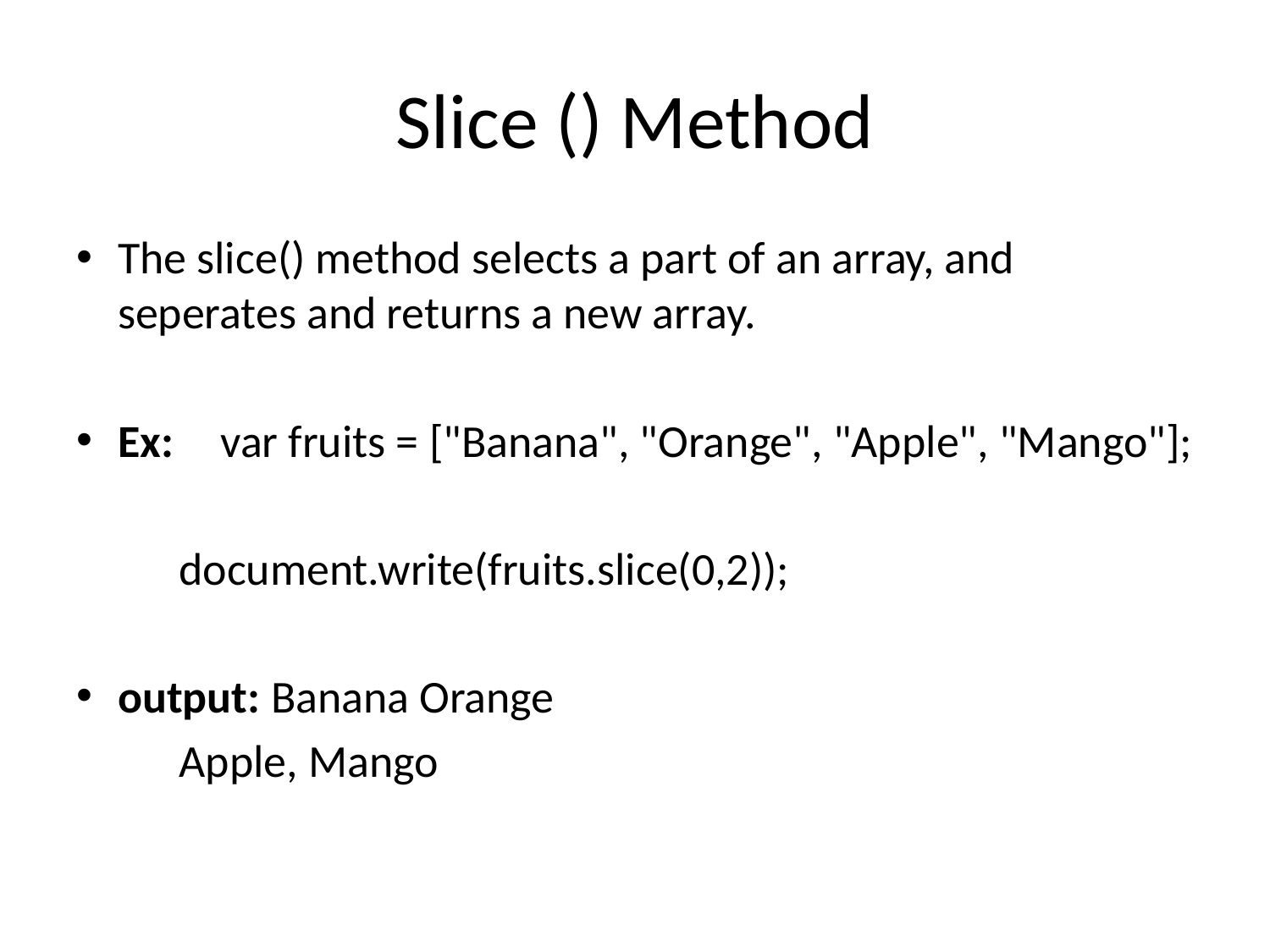

# Slice () Method
The slice() method selects a part of an array, and  seperates and returns a new array.

Ex:	var fruits = ["Banana", "Orange", "Apple", "Mango"];

	document.write(fruits.slice(0,2));

output: Banana Orange
		Apple, Mango